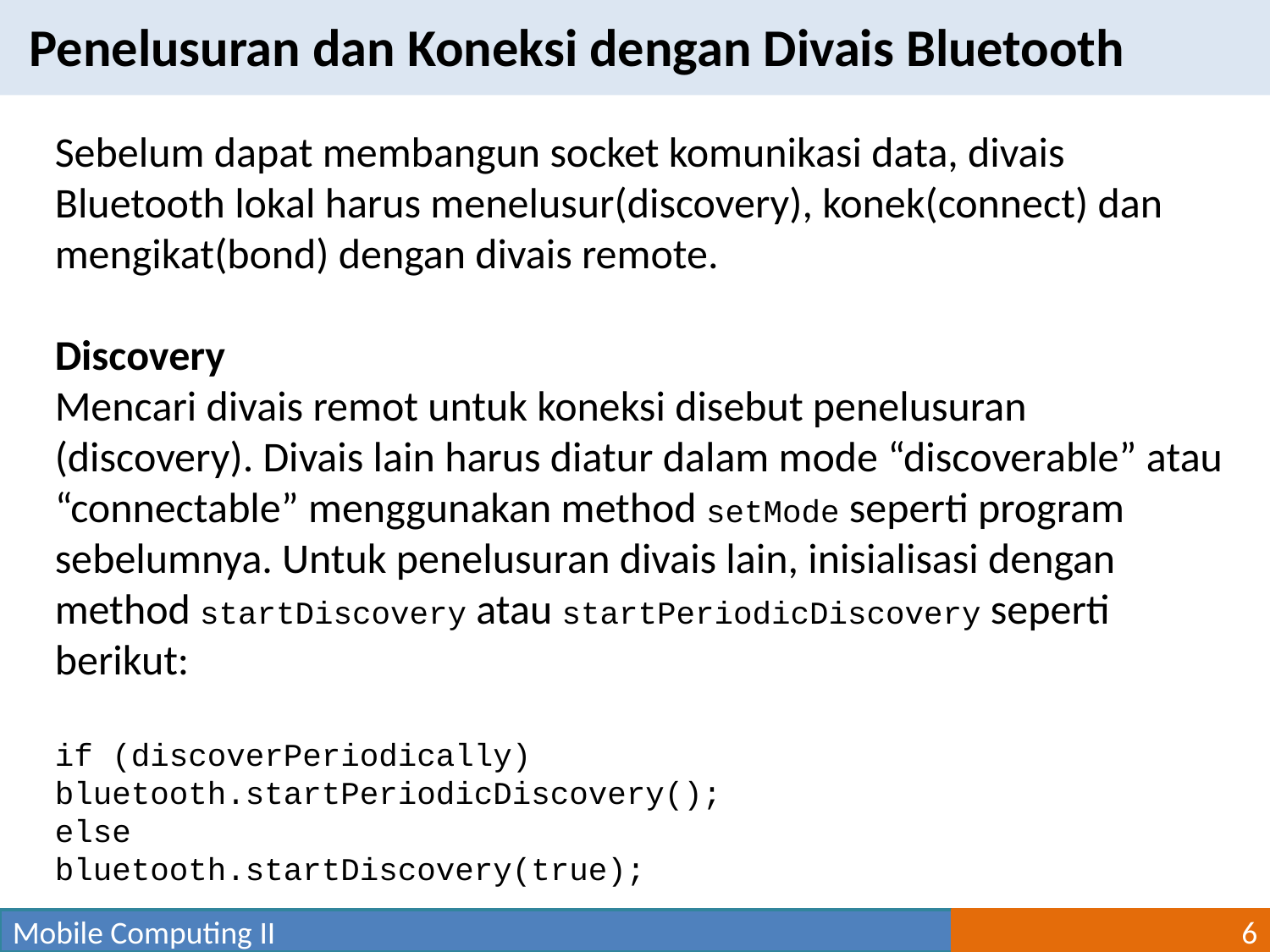

Penelusuran dan Koneksi dengan Divais Bluetooth
Sebelum dapat membangun socket komunikasi data, divais Bluetooth lokal harus menelusur(discovery), konek(connect) dan mengikat(bond) dengan divais remote.

Discovery
Mencari divais remot untuk koneksi disebut penelusuran (discovery). Divais lain harus diatur dalam mode “discoverable” atau “connectable” menggunakan method setMode seperti program sebelumnya. Untuk penelusuran divais lain, inisialisasi dengan method startDiscovery atau startPeriodicDiscovery seperti berikut:

if (discoverPeriodically)
bluetooth.startPeriodicDiscovery();
else
bluetooth.startDiscovery(true);
Mobile Computing II
6